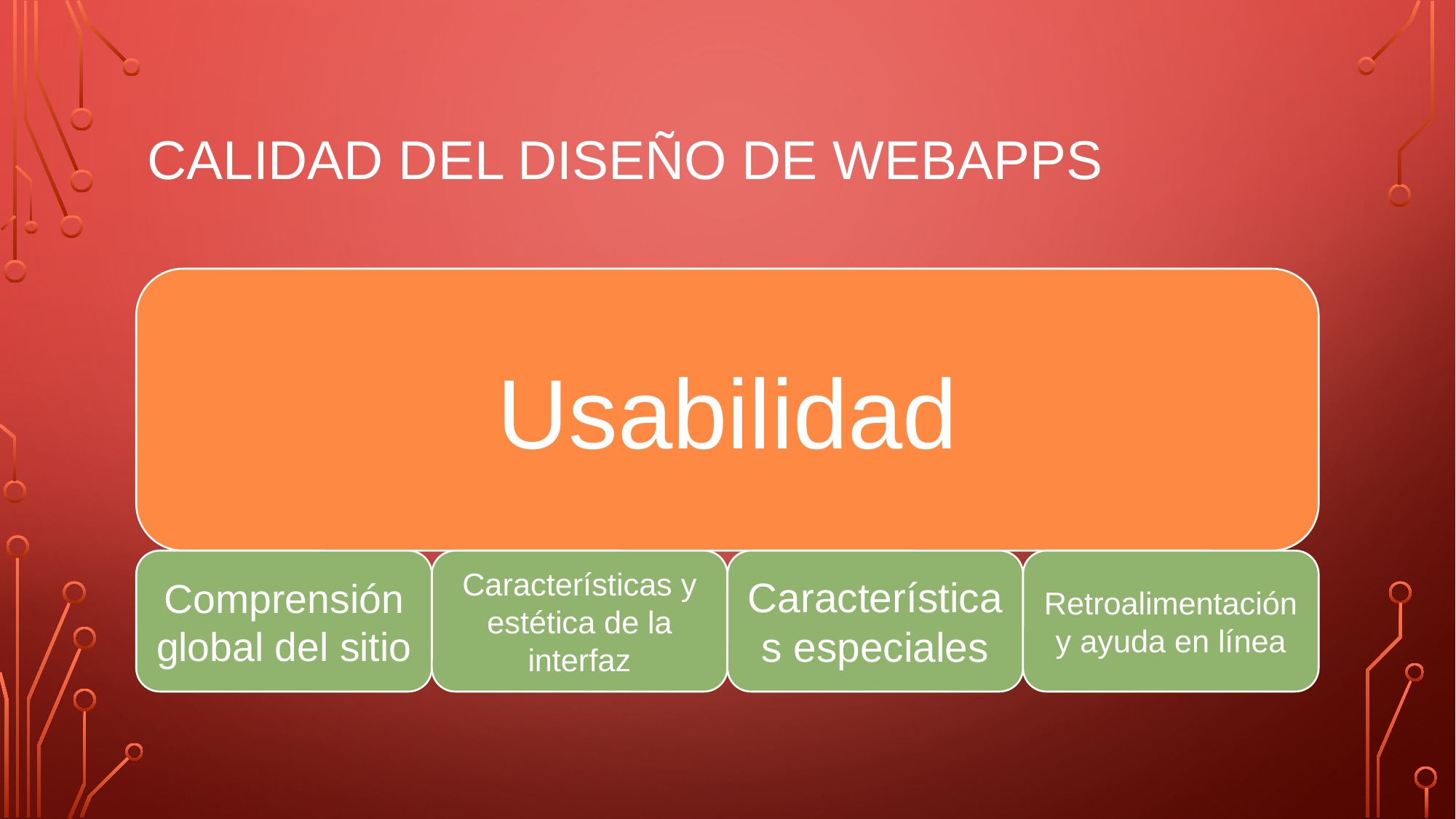

# CALIDAD DEL DISEÑO DE WEBAPPS
Usabilidad
Comprensión global del sitio
Características y estética de la interfaz
Características especiales
Retroalimentación y ayuda en línea